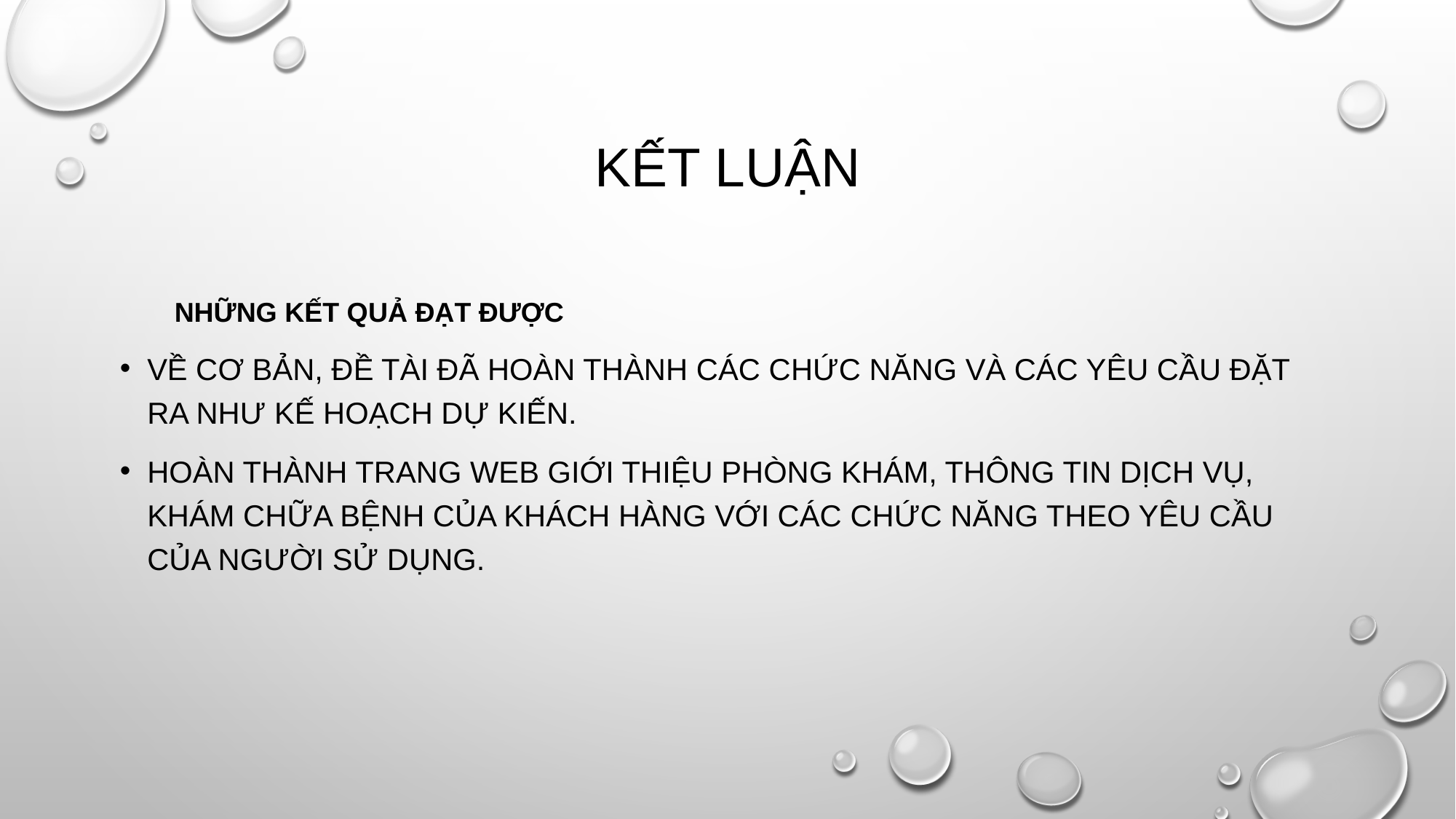

# KẾT LUẬN
Những kết quả đạt được
Về cơ bản, đề tài đã hoàn thành các chức năng và các yêu cầu đặt ra như kế hoạch dự kiến.
Hoàn thành trang web giới thiệu phòng khám, thông tin dịch vụ, khám chữa bệnh của khách hàng với các chức năng theo yêu cầu của người sử dụng.